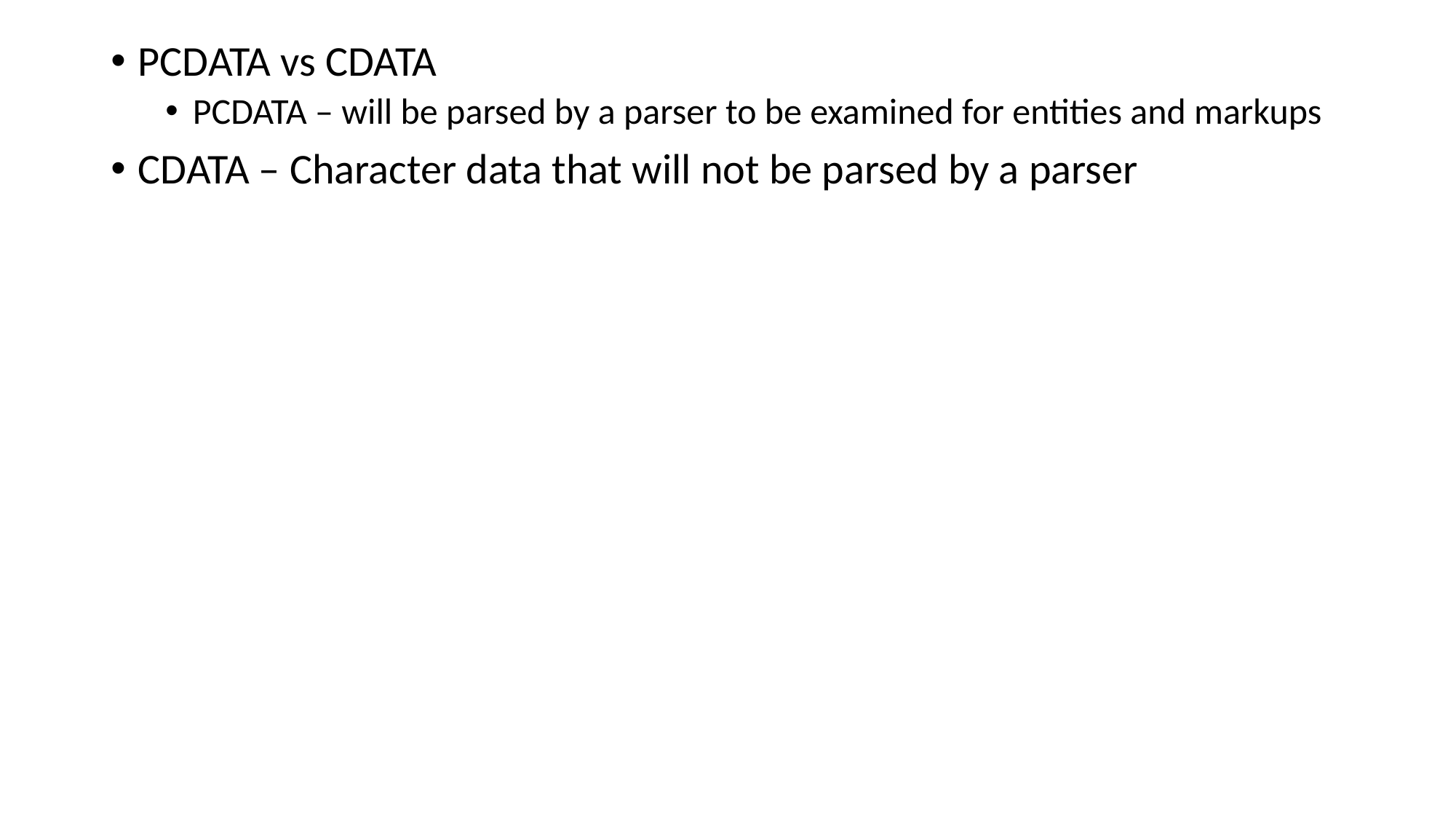

PCDATA vs CDATA
PCDATA – will be parsed by a parser to be examined for entities and markups
CDATA – Character data that will not be parsed by a parser